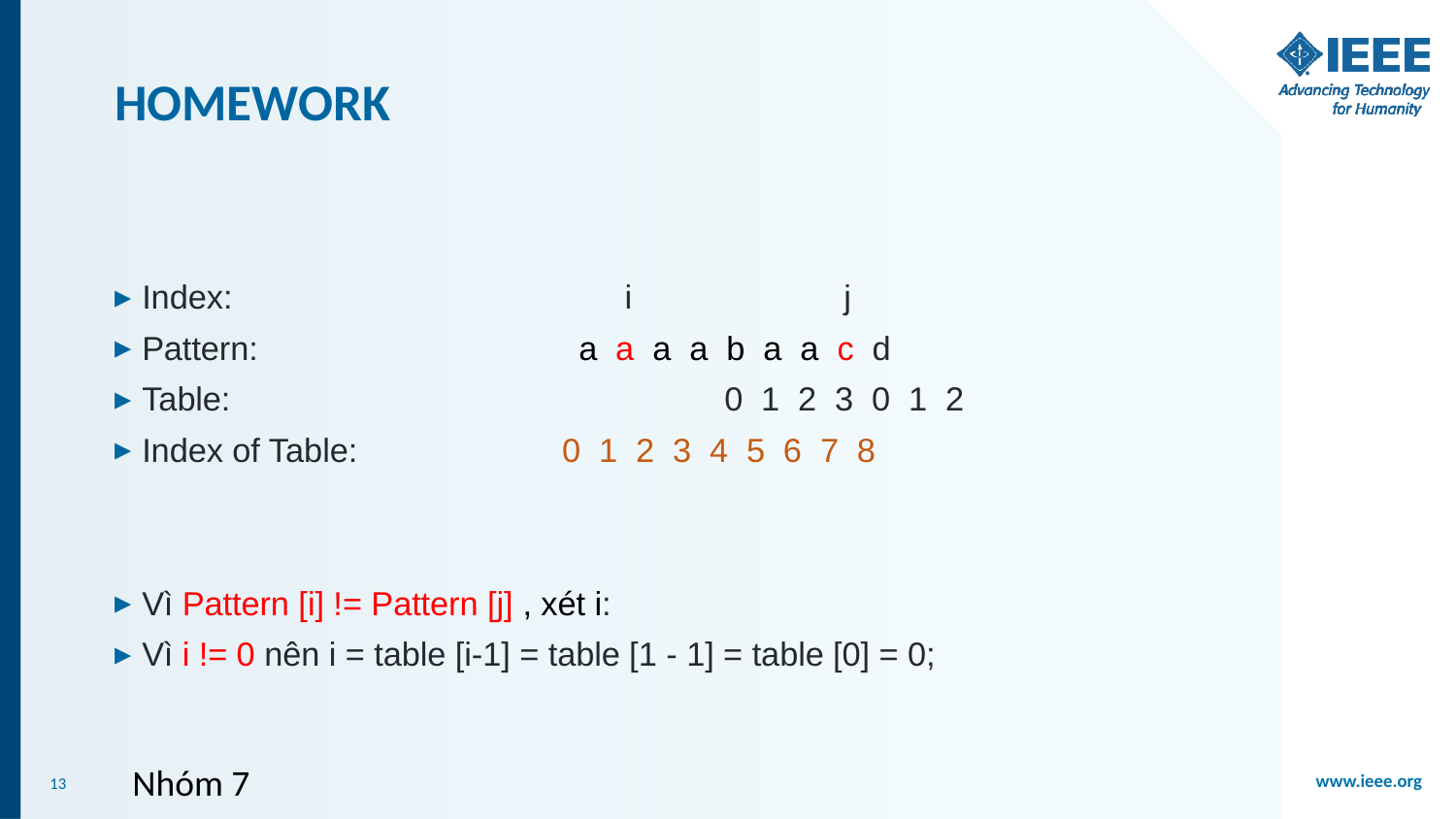

# HOMEWORK

Index:			     i                       j
Pattern:			a  a  a  a  b  a  a  c  d
Table:				0  1  2  3  0  1  2
Index of Table:	              0  1  2  3  4  5  6  7  8

Vì Pattern [i] != Pattern [j] , xét i:
Vì i != 0 nên i = table [i-1] = table [1 - 1] = table [0] = 0;
Nhóm 7
13